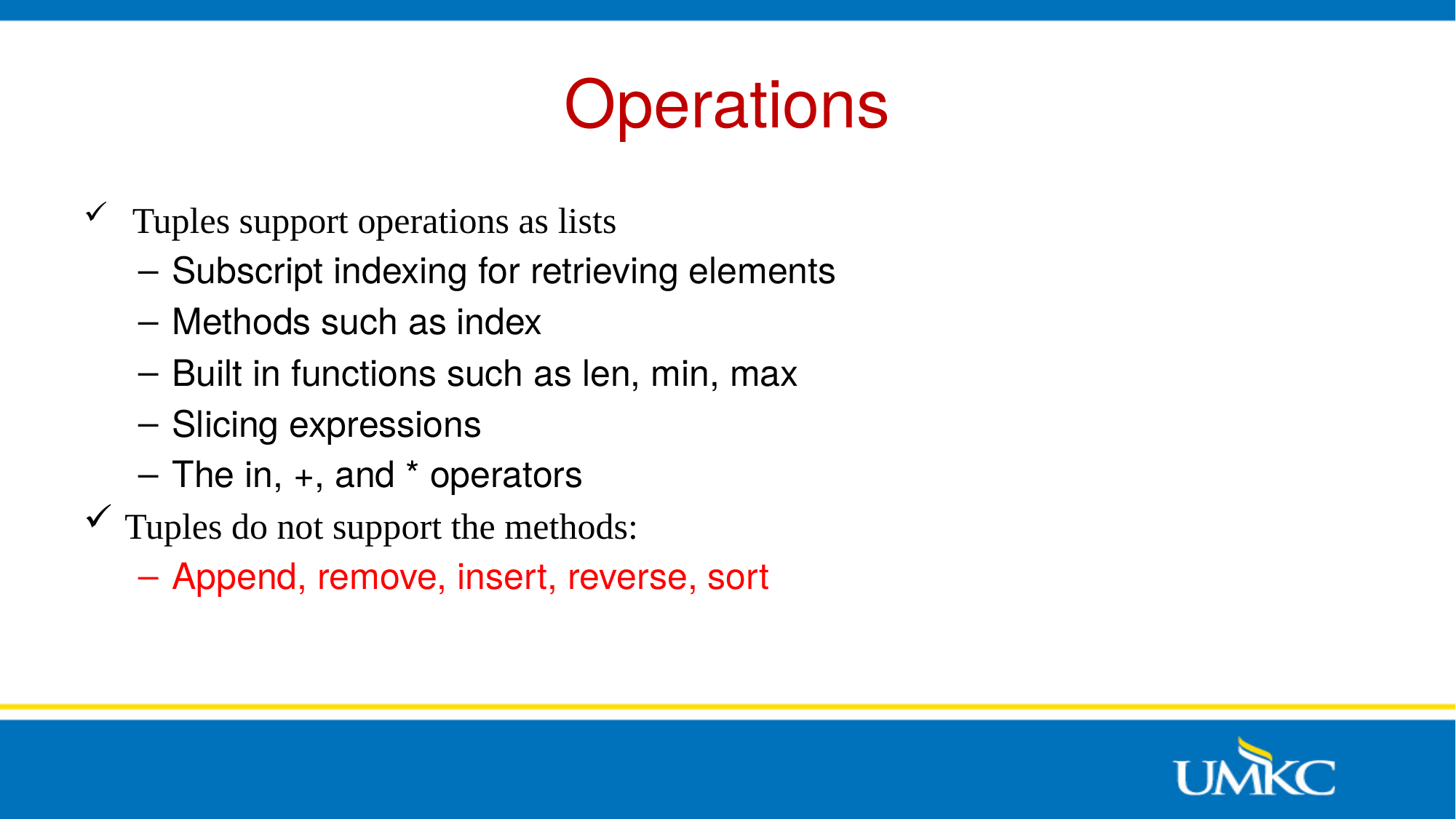

# Operations
 Tuples support operations as lists
Subscript indexing for retrieving elements
Methods such as index
Built in functions such as len, min, max
Slicing expressions
The in, +, and * operators
Tuples do not support the methods:
Append, remove, insert, reverse, sort